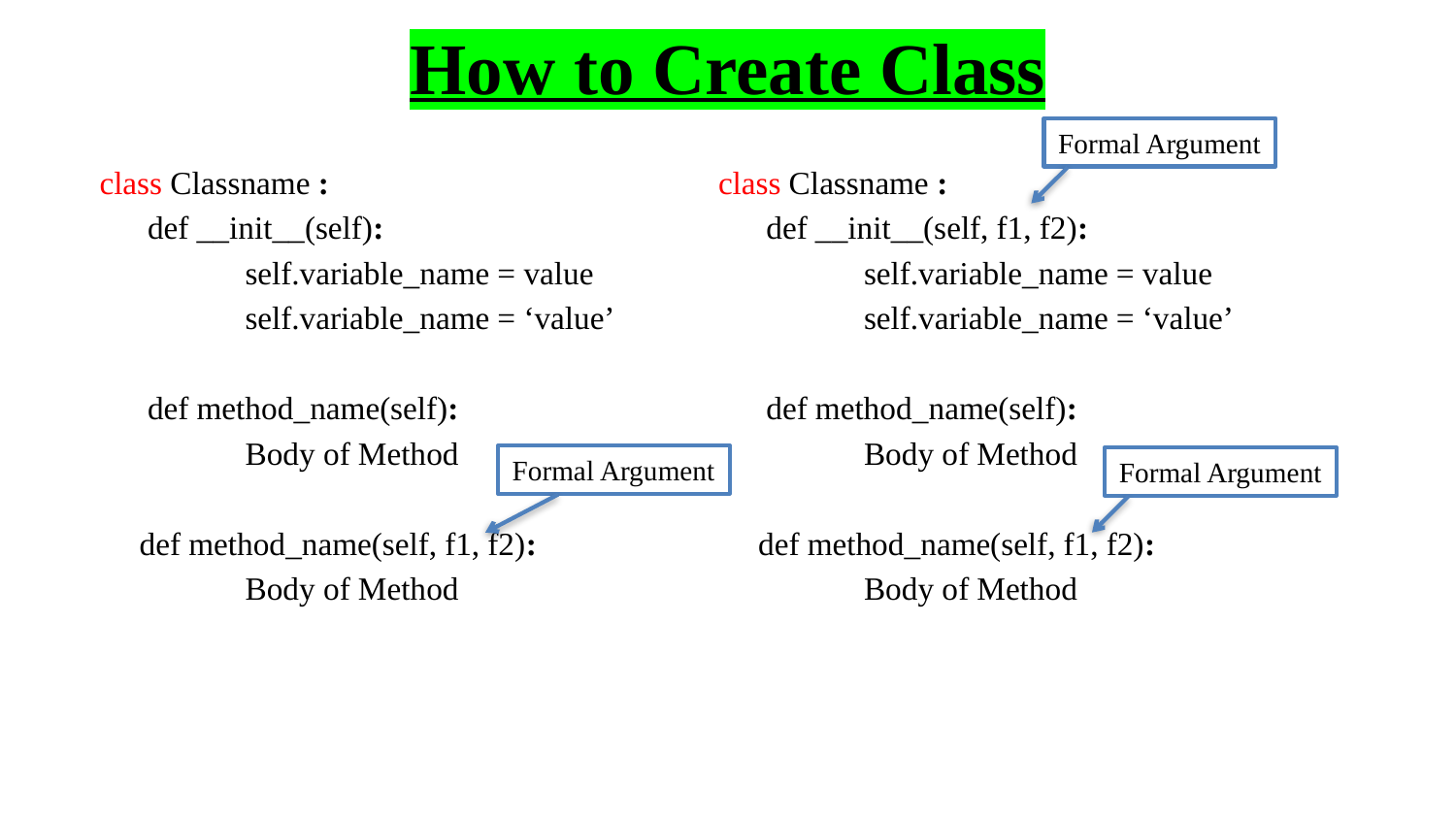

# How to Create Class
Formal Argument
class Classname :
      def __init__(self):
	self.variable_name = value
	self.variable_name = ‘value’

      def method_name(self):
	Body of Method

     def method_name(self, f1, f2):
	Body of Method
class Classname :
      def __init__(self, f1, f2):
	self.variable_name = value
	self.variable_name = ‘value’

      def method_name(self):
	Body of Method

     def method_name(self, f1, f2):
	Body of Method
Formal Argument
Formal Argument